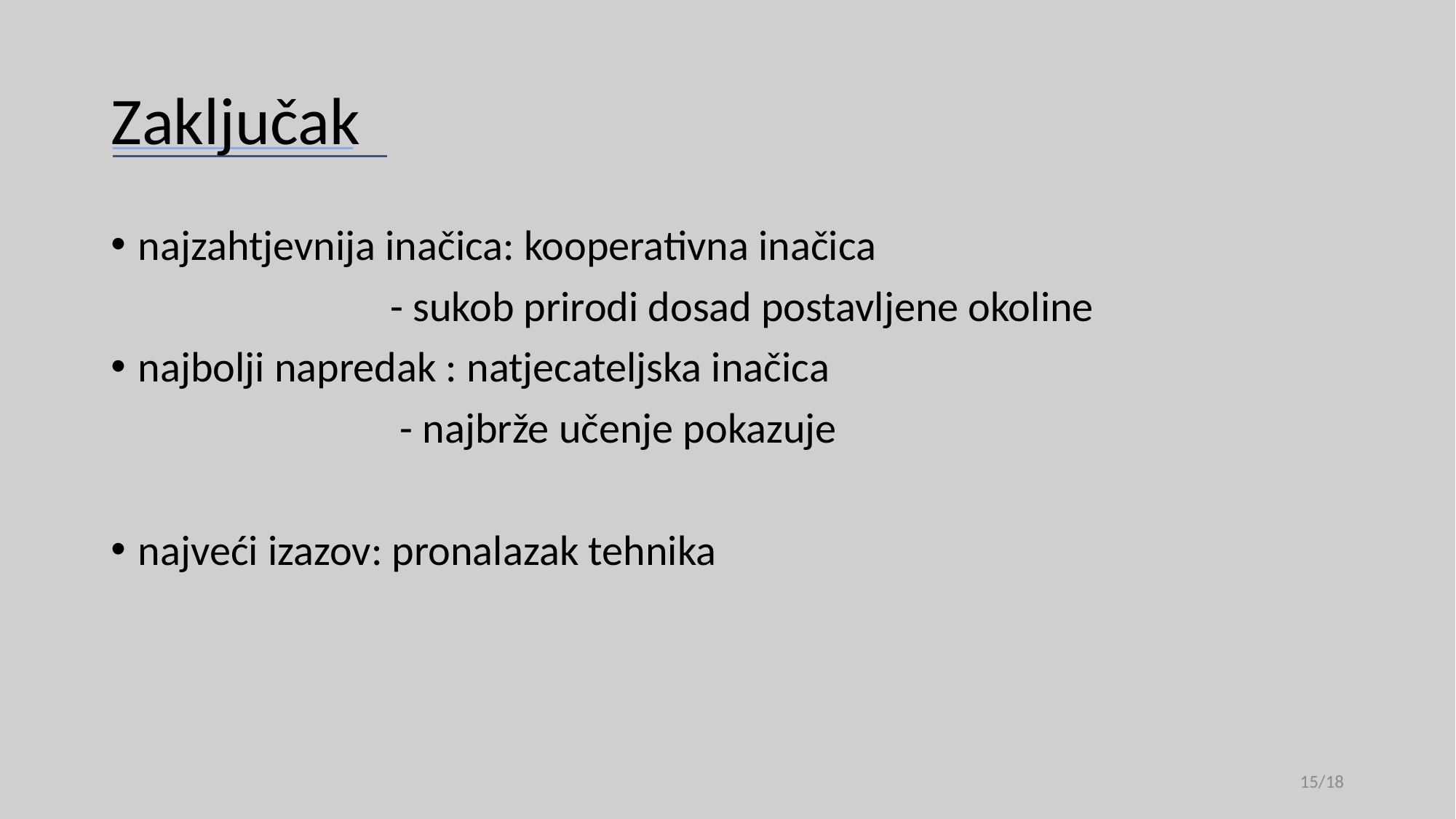

# Zaključak
najzahtjevnija inačica: kooperativna inačica
                             - sukob prirodi dosad postavljene okoline
najbolji napredak : natjecateljska inačica
                              - najbrže učenje pokazuje

najveći izazov: pronalazak tehnika
15/18